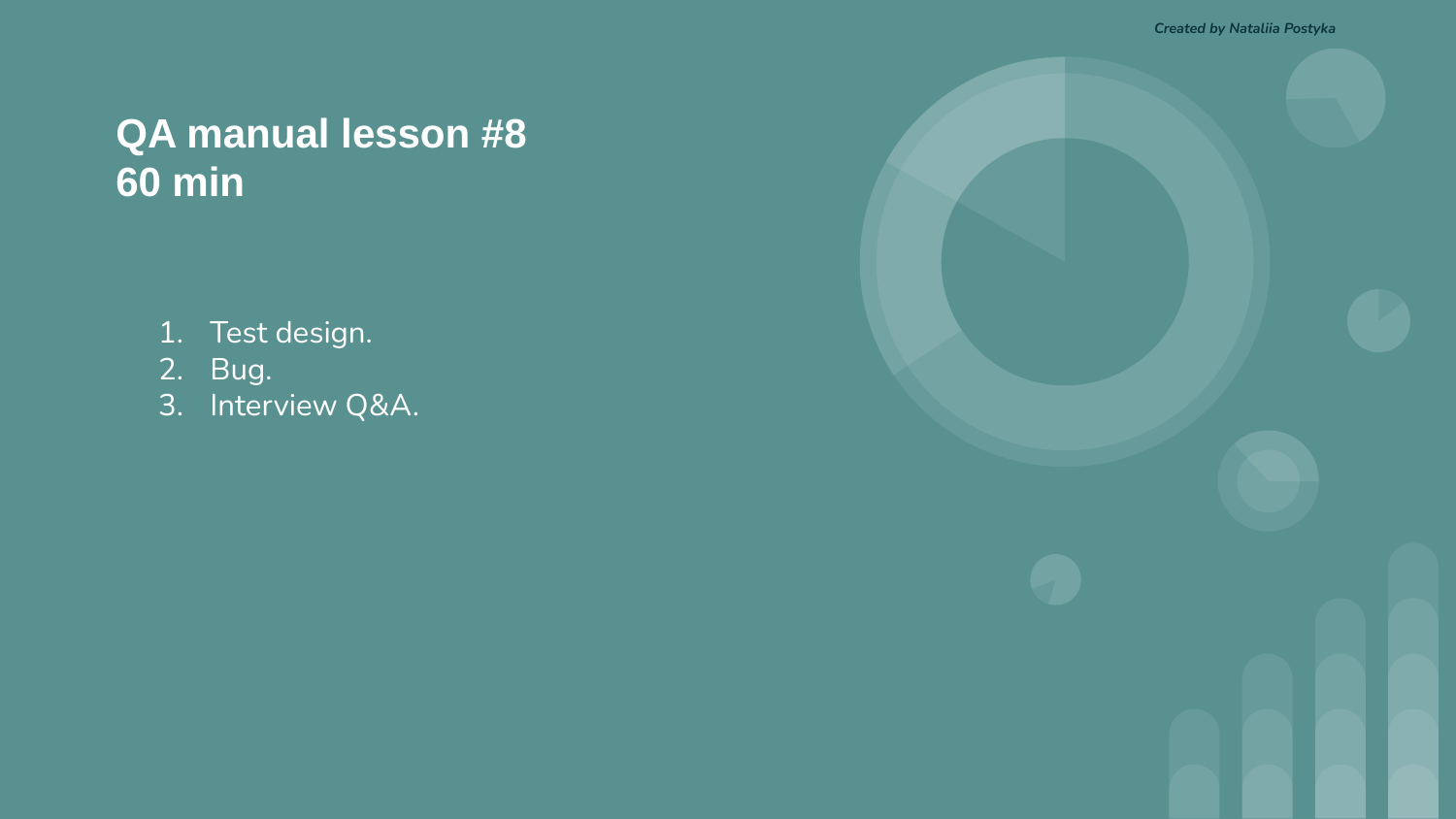

Created by Nataliia Postyka
# QA manual lesson #8
60 min
Test design.
Bug.
Interview Q&A.